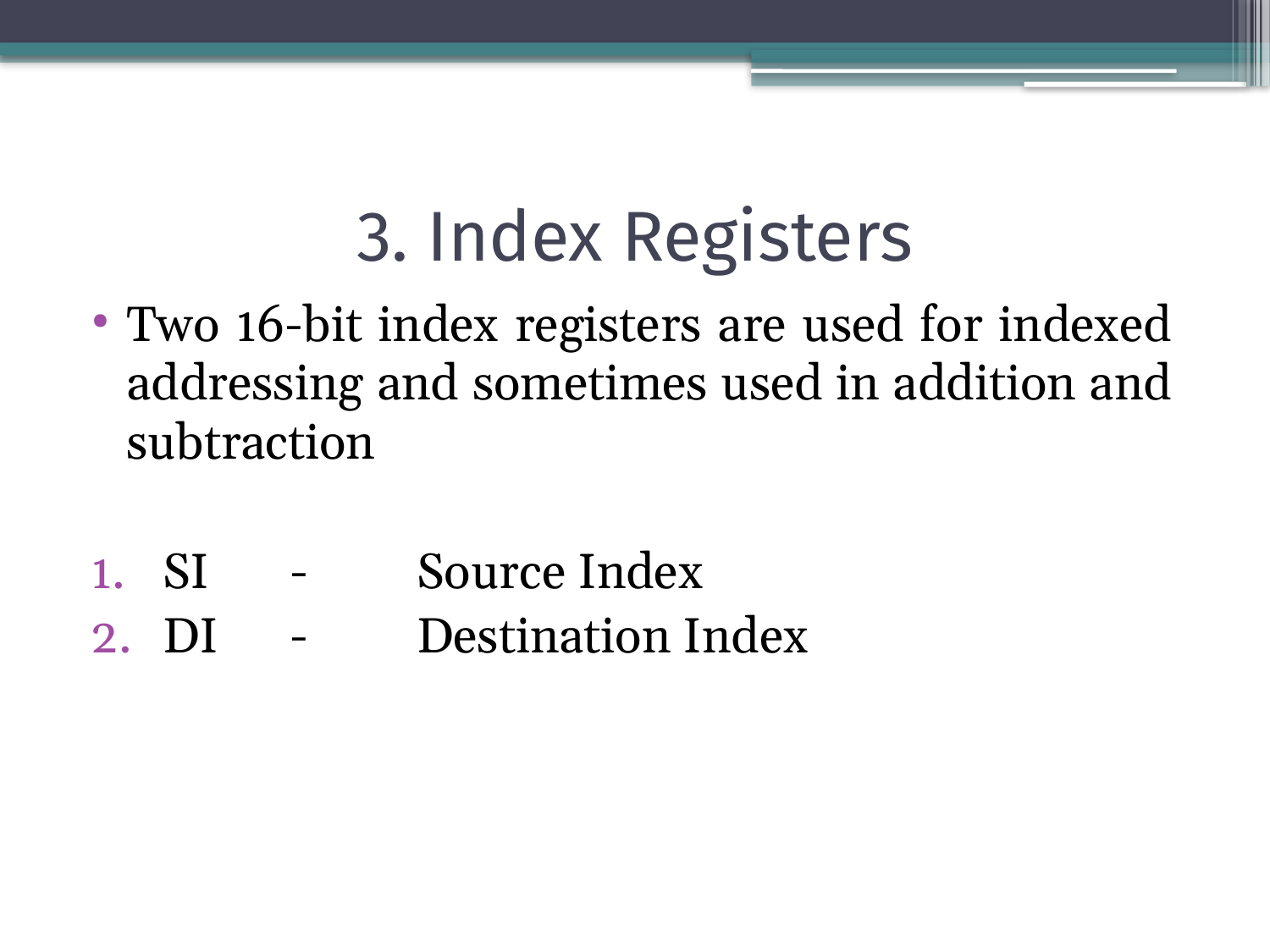

# 3. Index Registers
Two 16-bit index registers are used for indexed addressing and sometimes used in addition and subtraction

SI	-	Source Index
DI	-	Destination Index